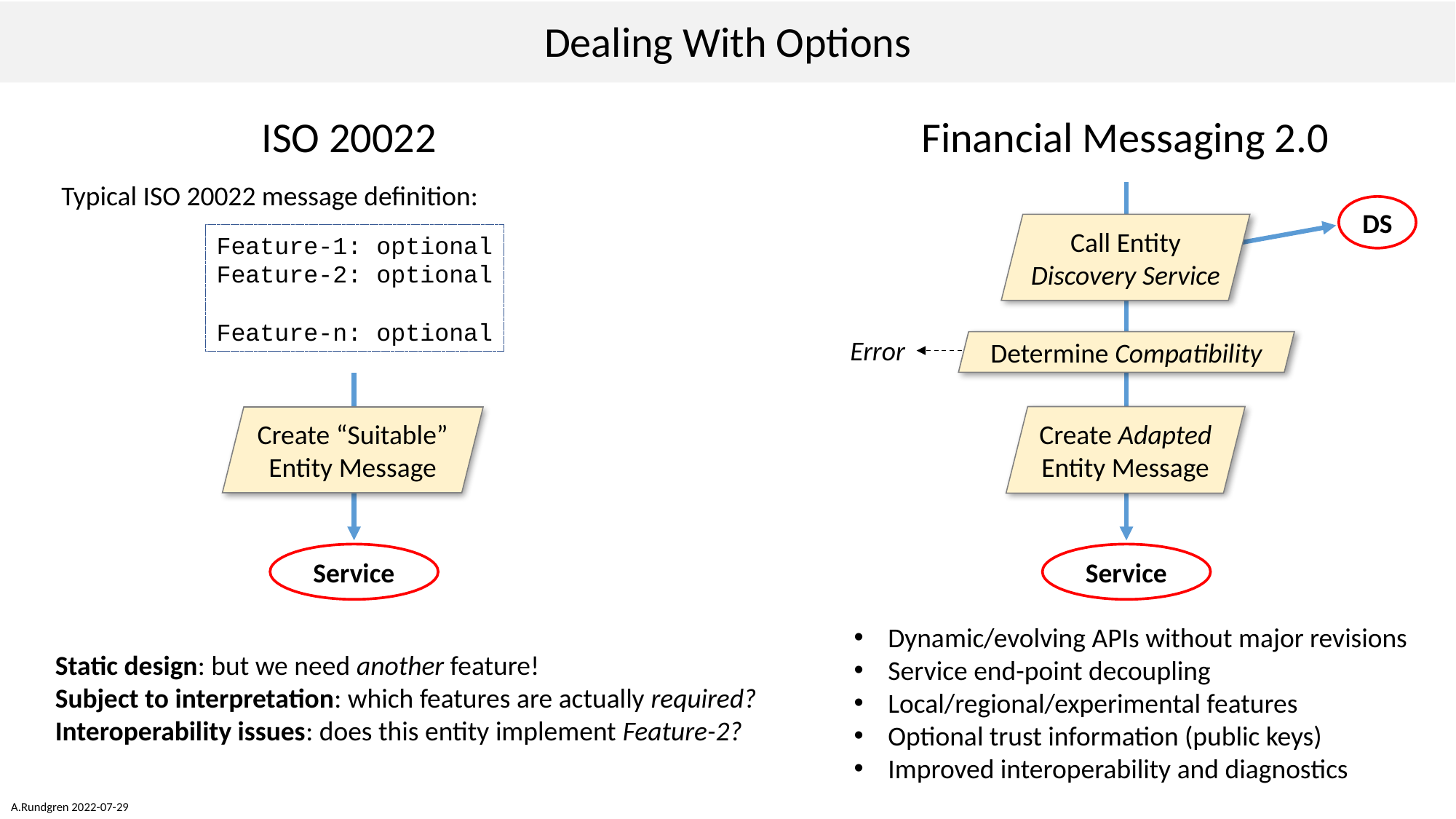

Dealing With Options
ISO 20022
Financial Messaging 2.0
Typical ISO 20022 message definition:
DS
Call Entity
Discovery Service
Feature-1: optional
Feature-2: optional

Feature-n: optional
Error
Determine Compatibility
Create Adapted
Entity Message
Create “Suitable”
Entity Message
Service
Service
Dynamic/evolving APIs without major revisions
Service end-point decoupling
Local/regional/experimental features
Optional trust information (public keys)
Improved interoperability and diagnostics
Static design: but we need another feature!
Subject to interpretation: which features are actually required?
Interoperability issues: does this entity implement Feature-2?
A.Rundgren 2022-07-29